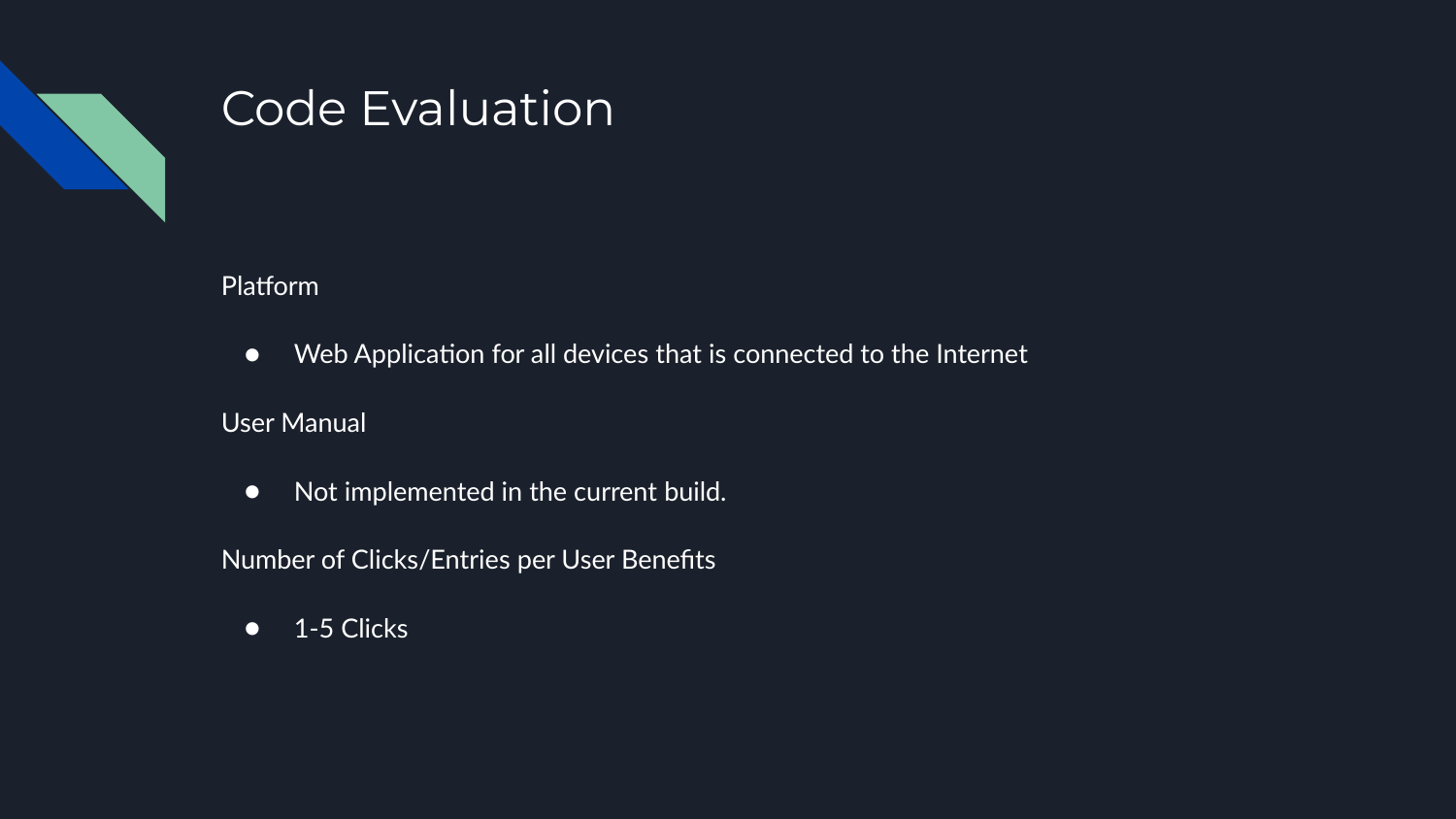

# Code Evaluation
Platform
Web Application for all devices that is connected to the Internet
User Manual
Not implemented in the current build.
Number of Clicks/Entries per User Benefits
1-5 Clicks